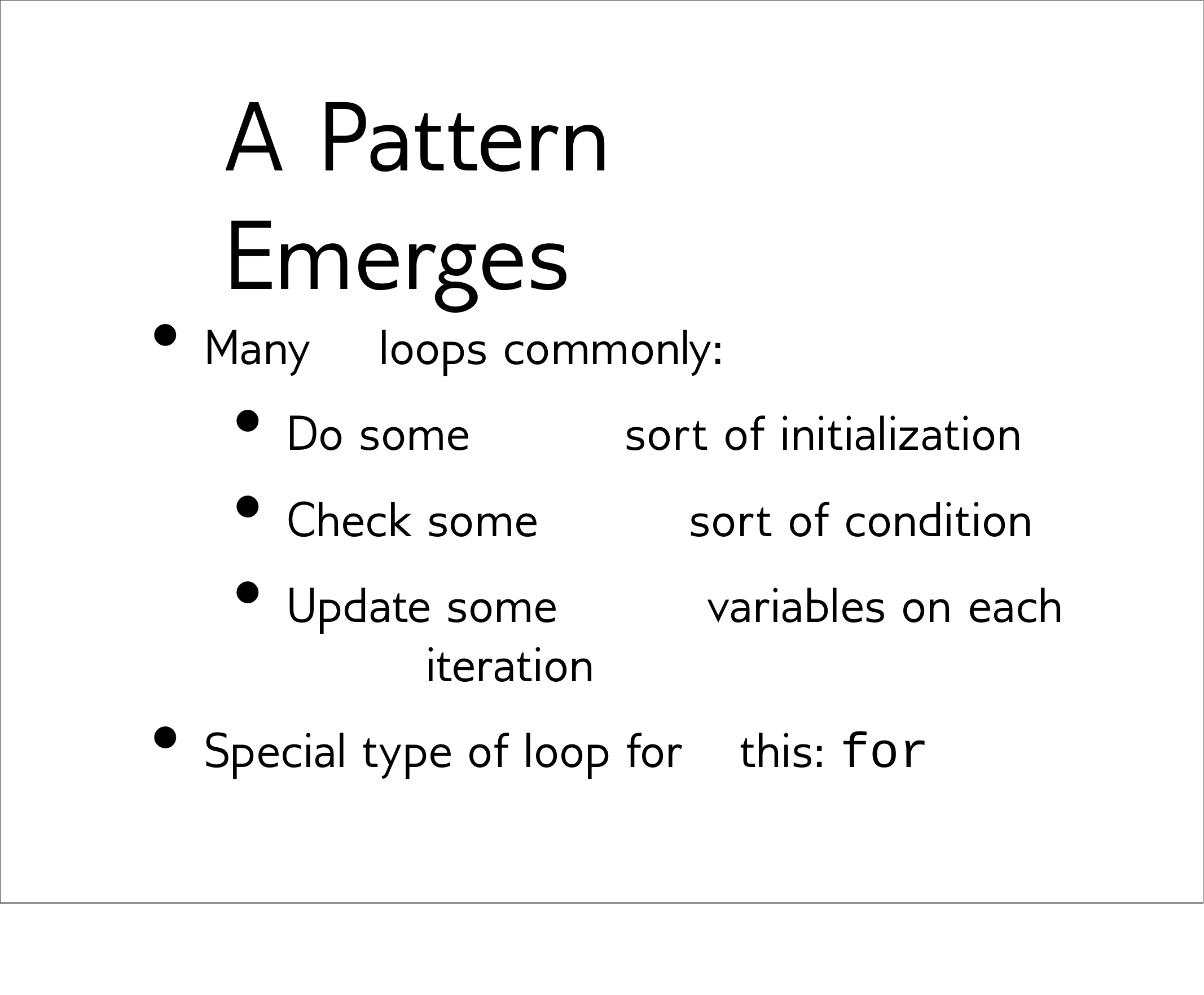

# A	Pattern Emerges
Many	loops commonly:
Do some	sort of initialization
Check some	sort of condition
Update some	variables on each	iteration
Special type of loop for	this: for